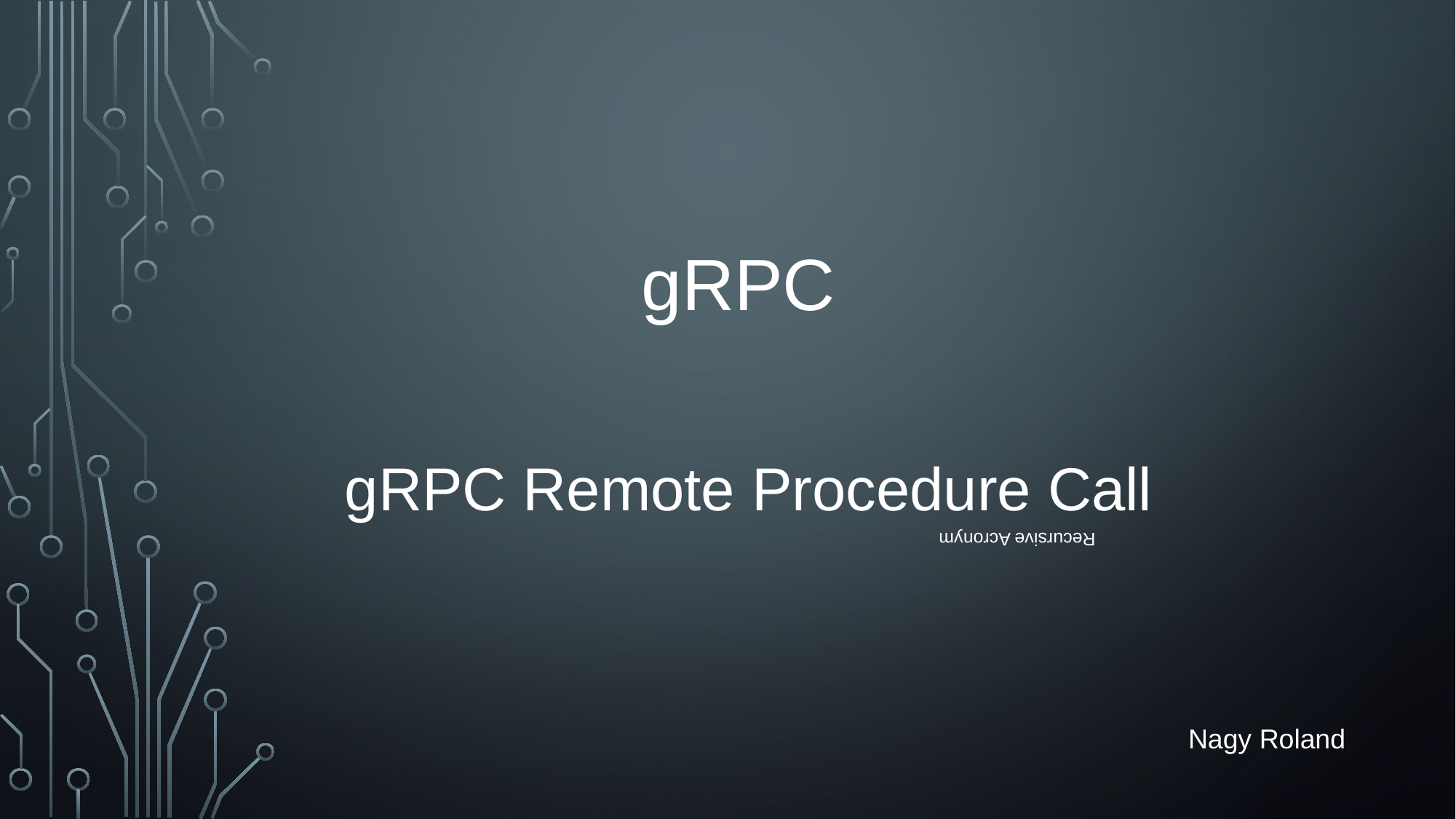

# gRPC
gRPC Remote Procedure Call
Recursive Acronym

Nagy Roland